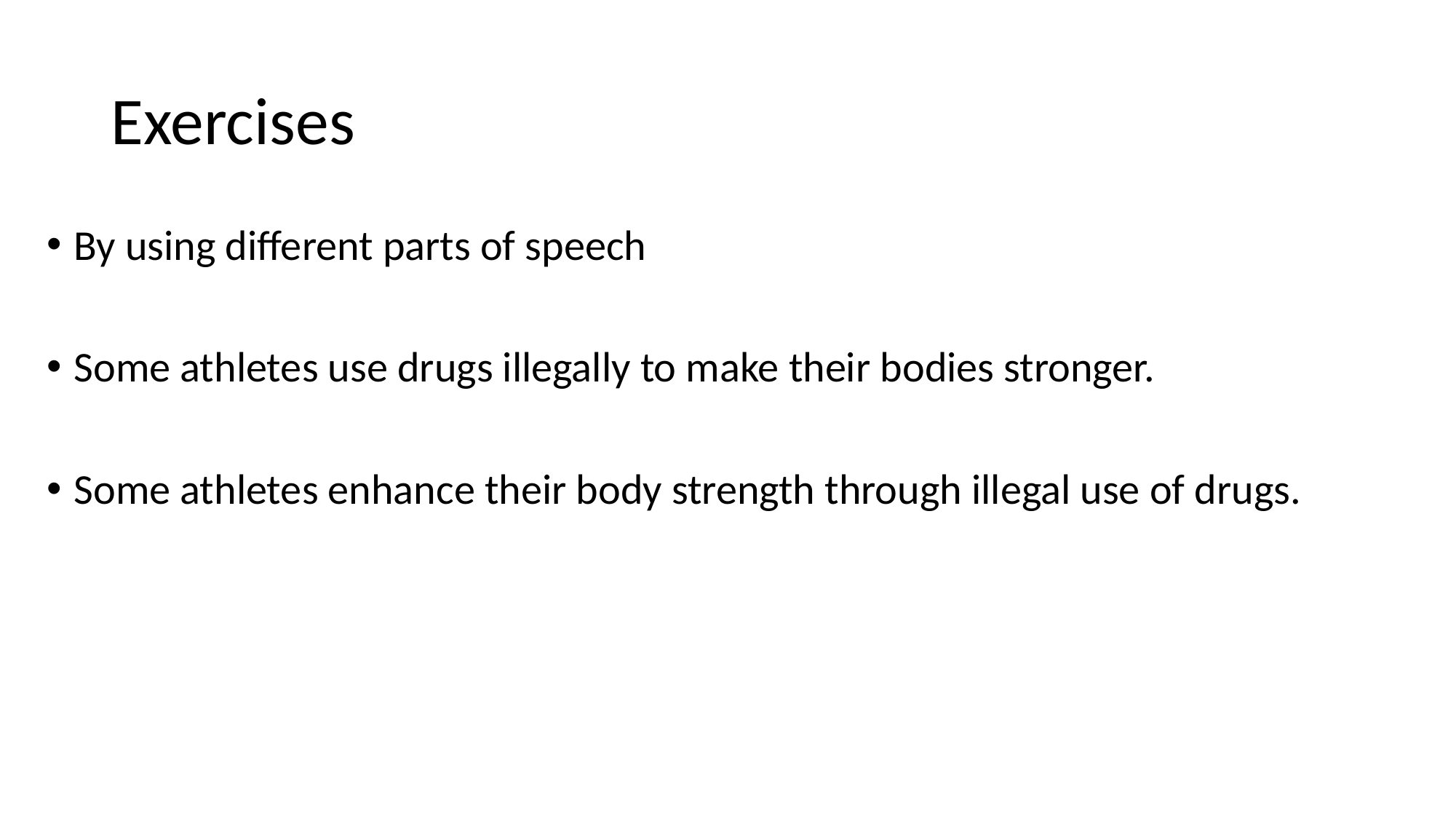

# Exercises
By using different parts of speech

Some athletes use drugs illegally to make their bodies stronger.

Some athletes enhance their body strength through illegal use of drugs.